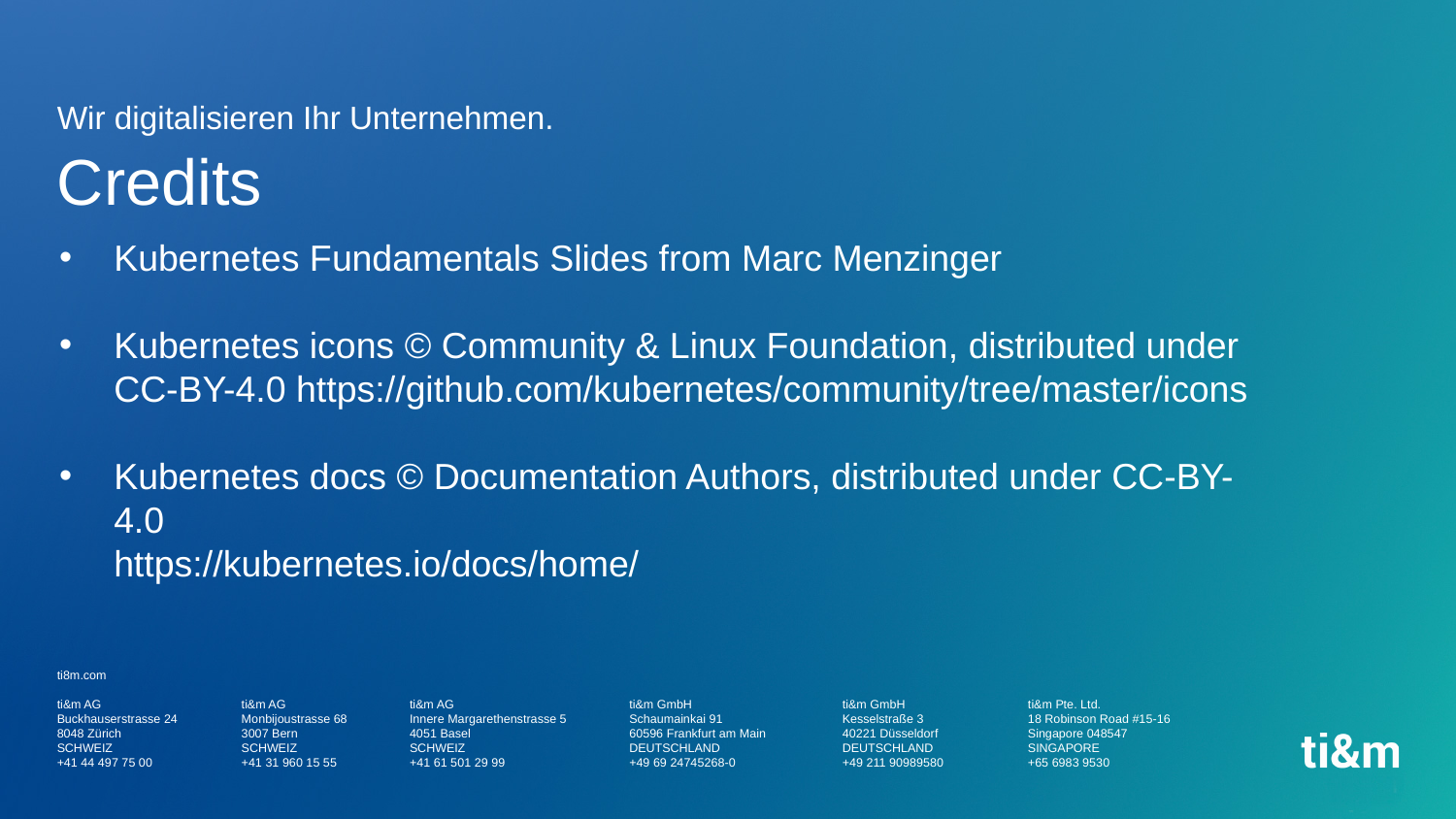

Credits
Kubernetes Fundamentals Slides from Marc Menzinger

Kubernetes icons © Community & Linux Foundation, distributed under CC-BY-4.0 https://github.com/kubernetes/community/tree/master/icons

Kubernetes docs © Documentation Authors, distributed under CC-BY-4.0
https://kubernetes.io/docs/home/